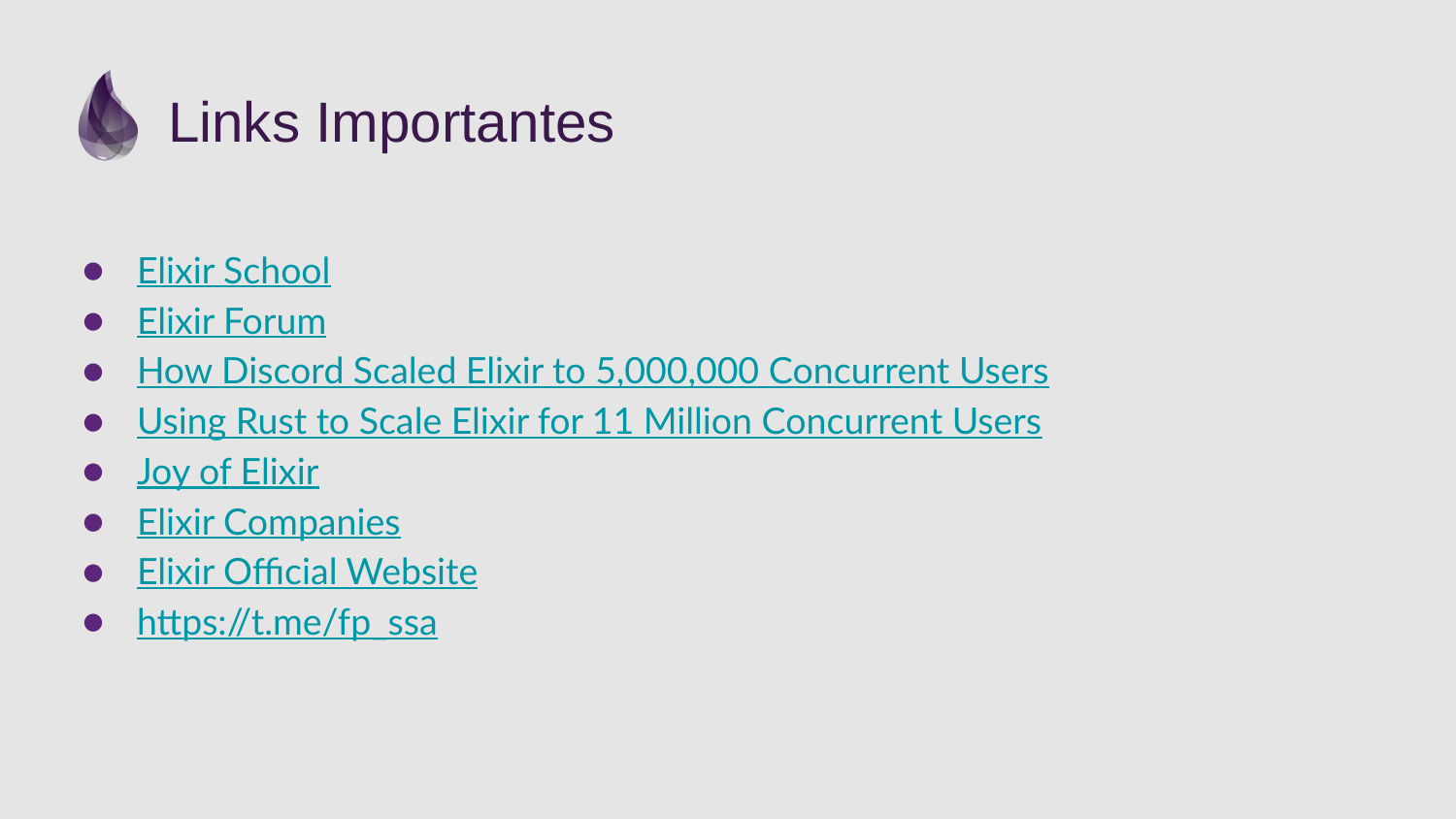

# Links Importantes
Elixir School
Elixir Forum
How Discord Scaled Elixir to 5,000,000 Concurrent Users
Using Rust to Scale Elixir for 11 Million Concurrent Users
Joy of Elixir
Elixir Companies
Elixir Official Website
https://t.me/fp_ssa